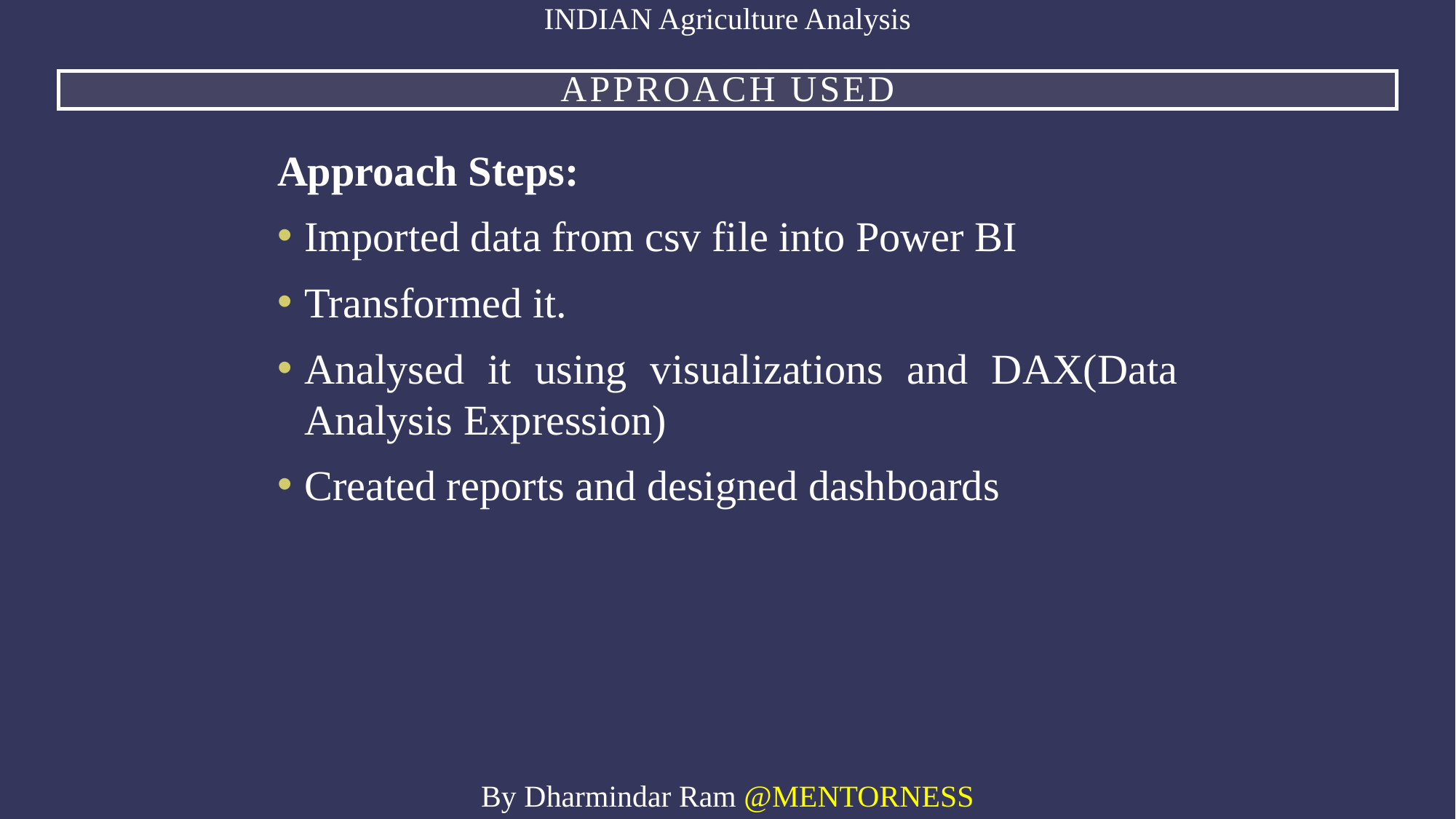

INDIAN Agriculture Analysis
Approach Used
Approach Steps:
Imported data from csv file into Power BI
Transformed it.
Analysed it using visualizations and DAX(Data Analysis Expression)
Created reports and designed dashboards
By Dharmindar Ram @MENTORNESS